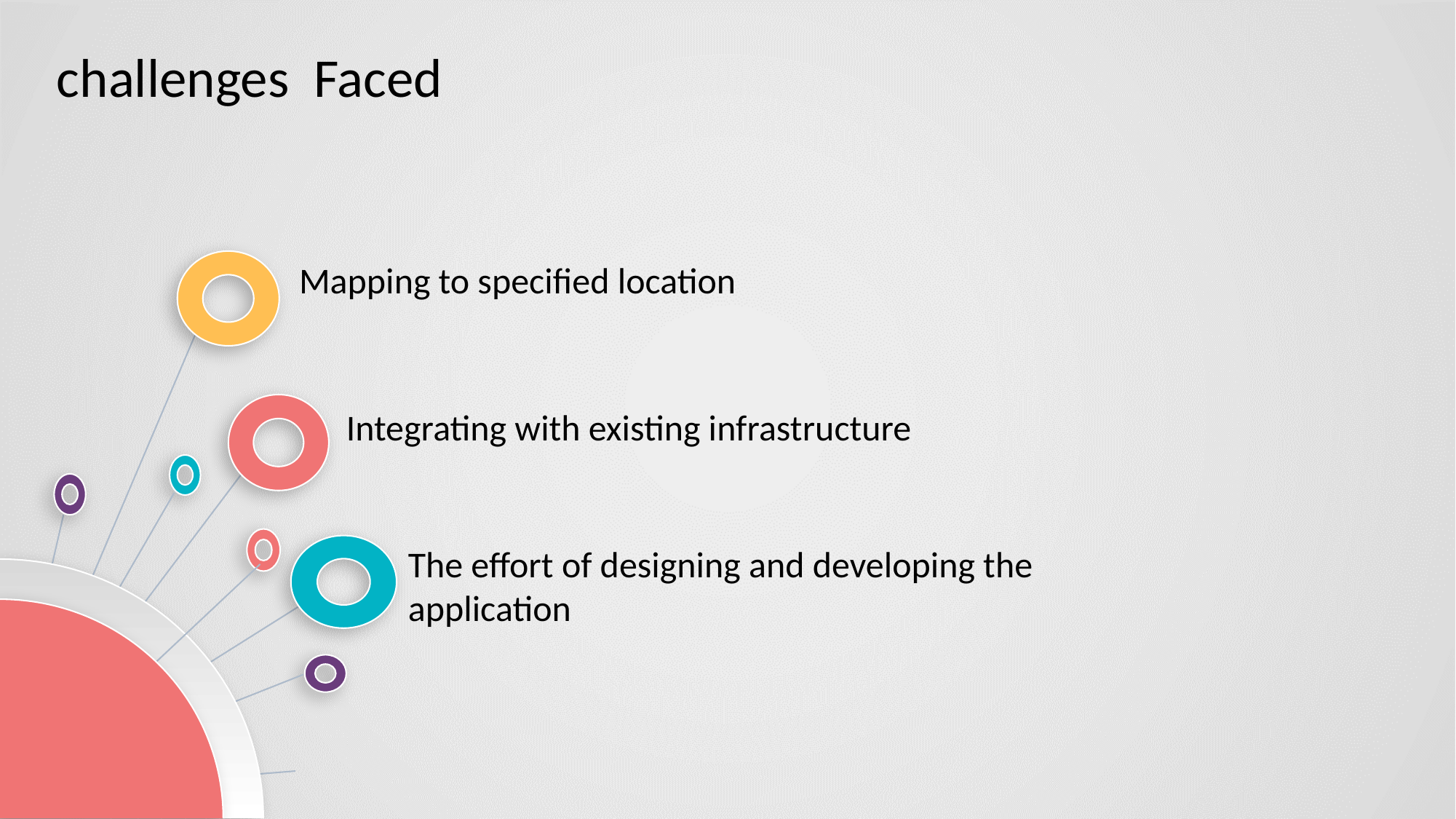

challenges  Faced

 Mapping to specified location

Integrating with existing infrastructure

The effort of designing and developing the application